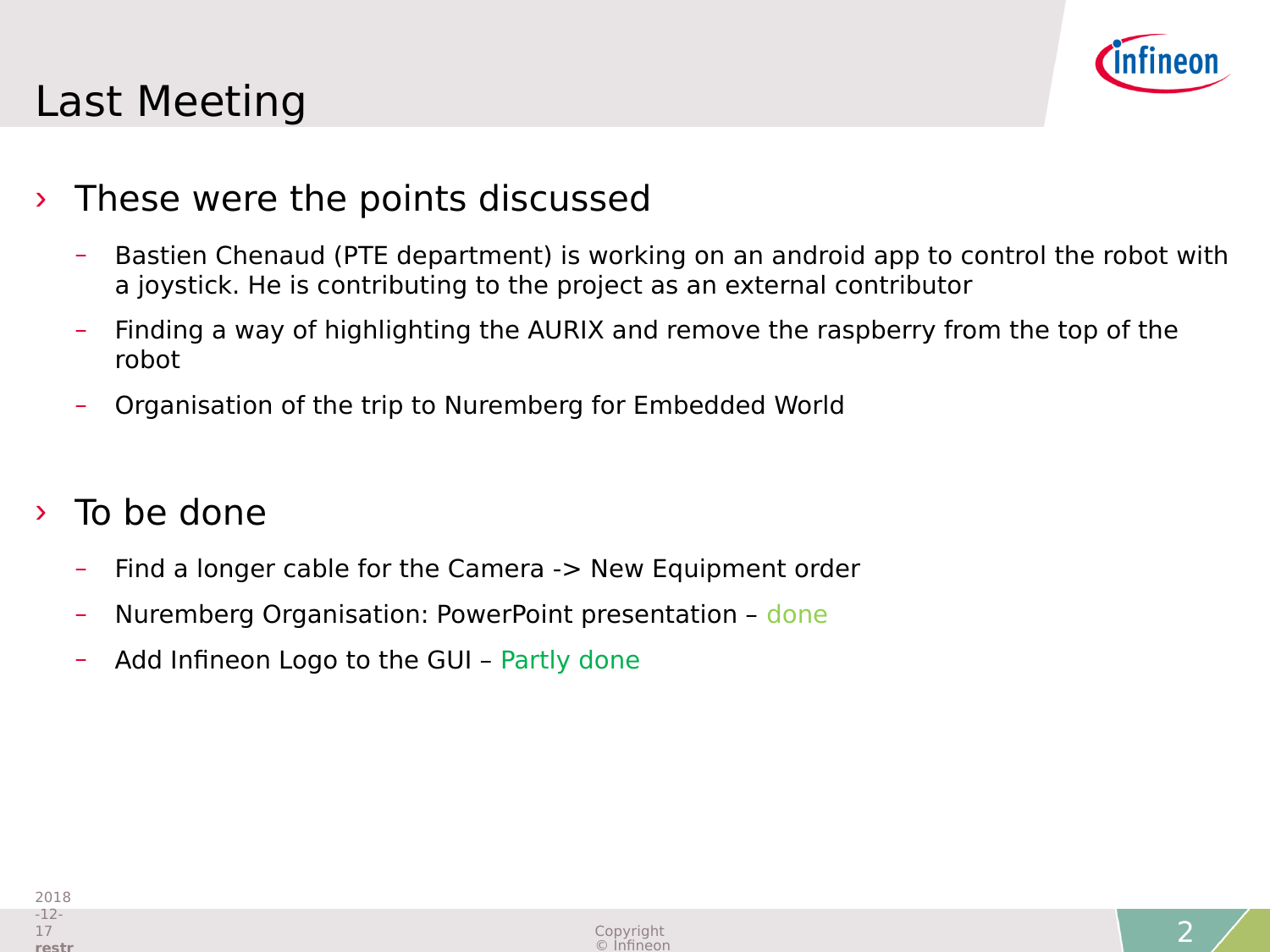

# Last Meeting
These were the points discussed
Bastien Chenaud (PTE department) is working on an android app to control the robot with a joystick. He is contributing to the project as an external contributor
Finding a way of highlighting the AURIX and remove the raspberry from the top of the robot
Organisation of the trip to Nuremberg for Embedded World

To be done
Find a longer cable for the Camera -> New Equipment order
Nuremberg Organisation: PowerPoint presentation – done
Add Infineon Logo to the GUI – Partly done

2018-12-17   restricted
Copyright © Infineon Technologies AG 2018. All rights reserved.
2